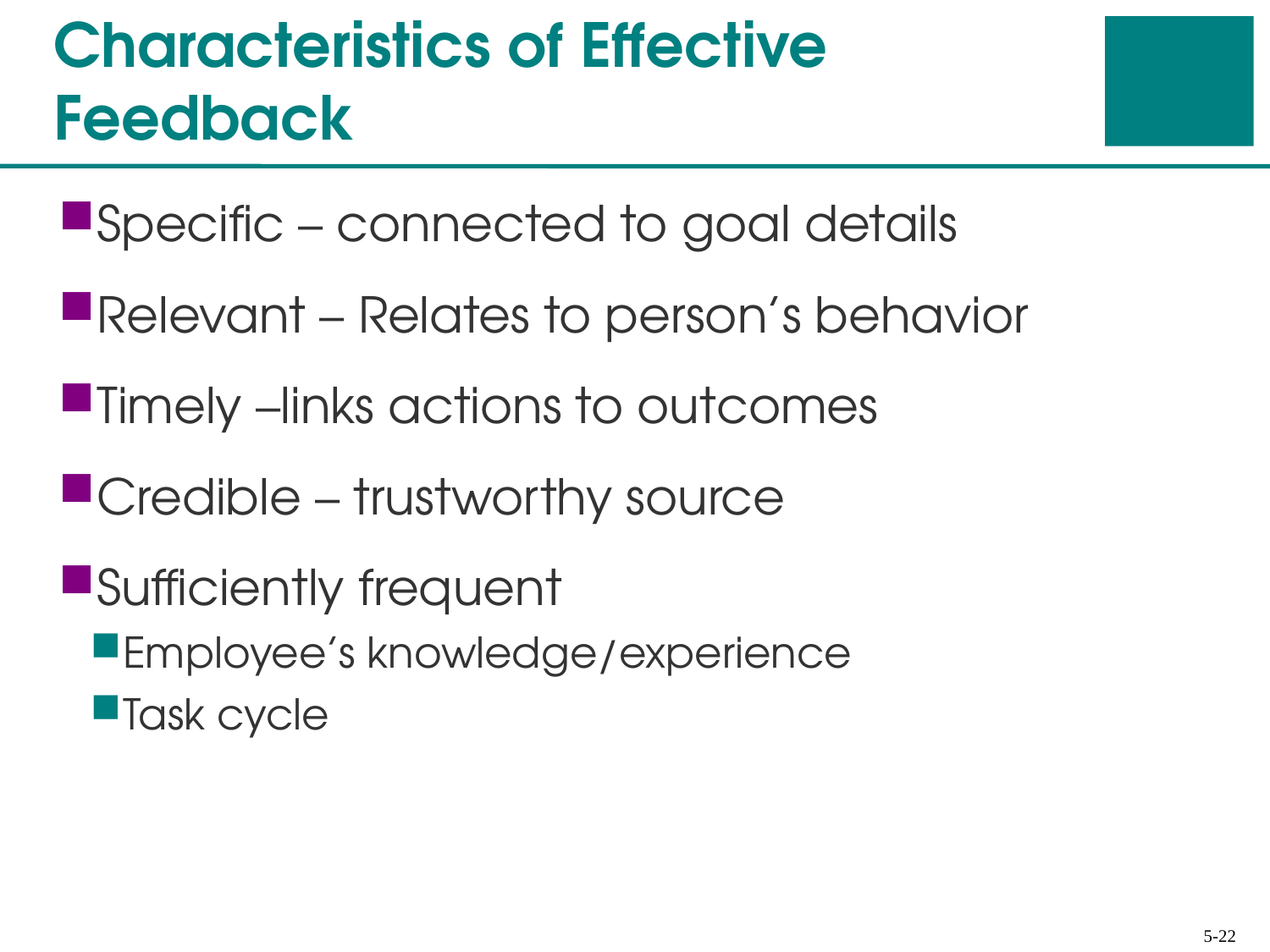

# Characteristics of Effective Feedback

Specific – connected to goal details
Relevant – Relates to person’s behavior
Timely –links actions to outcomes
Credible – trustworthy source
Sufficiently frequent
Employee’s knowledge/experience
Task cycle